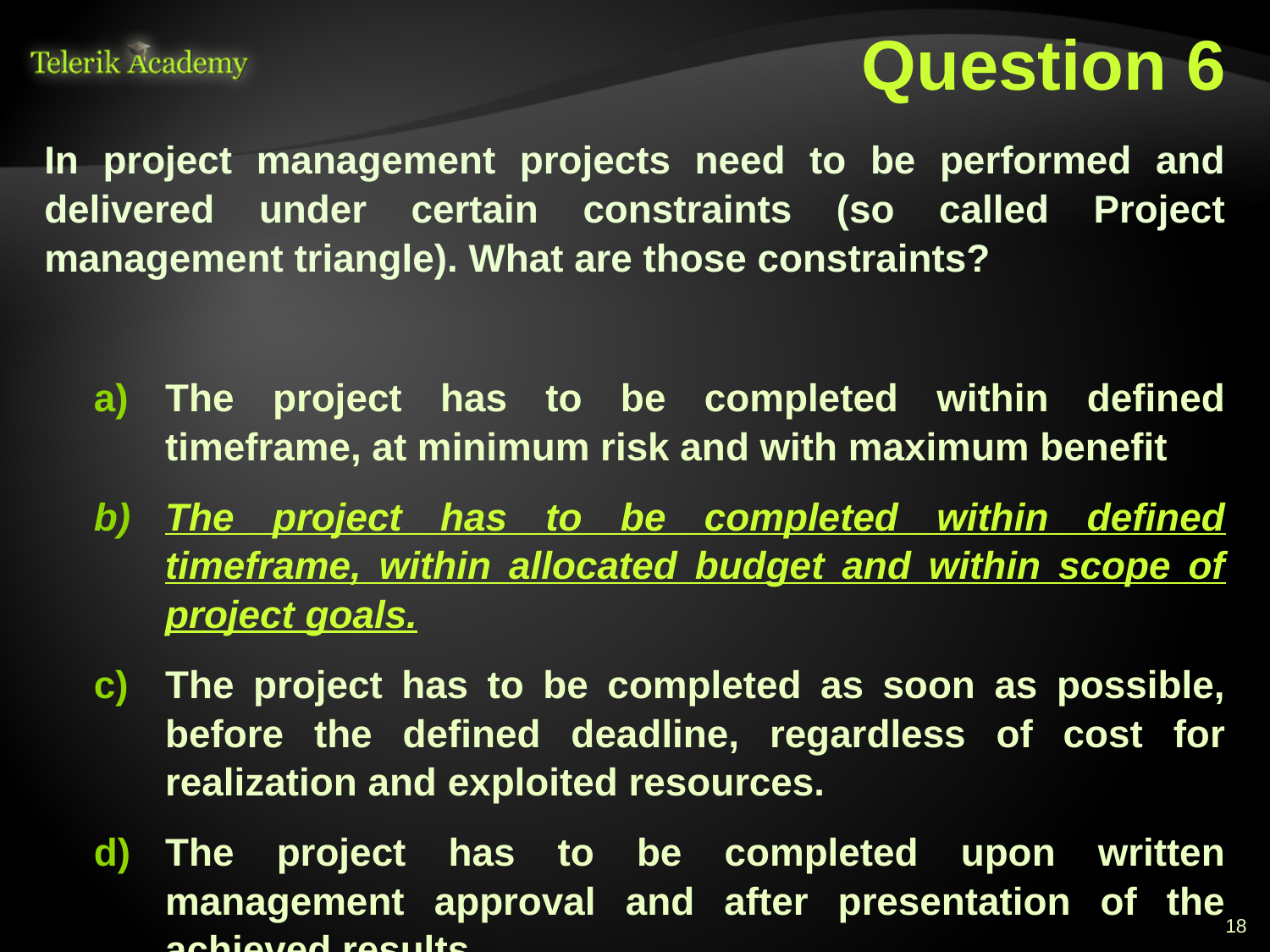

# Question 6
In project management projects need to be performed and delivered under certain constraints (so called Project management triangle). What are those constraints?

The project has to be completed within defined timeframe, at minimum risk and with maximum benefit
The project has to be completed within defined timeframe, within allocated budget and within scope of project goals.
The project has to be completed as soon as possible, before the defined deadline, regardless of cost for realization and exploited resources.
The project has to be completed upon written management approval and after presentation of the achieved results.
18